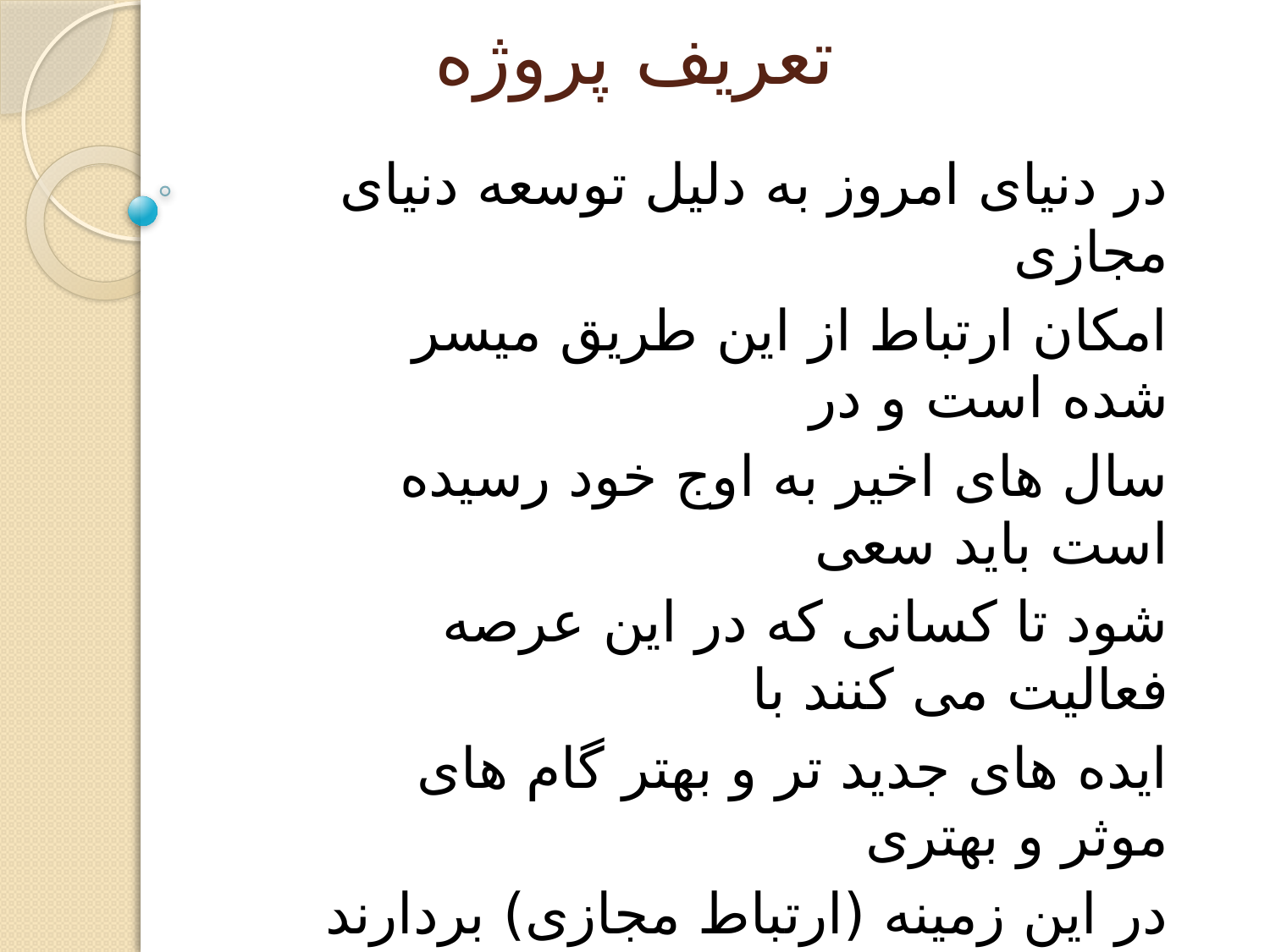

# تعریف پروژه
در دنیای امروز به دلیل توسعه دنیای مجازی
امکان ارتباط از این طریق میسر شده است و در
سال های اخیر به اوج خود رسیده است باید سعی
شود تا کسانی که در این عرصه فعالیت می کنند با
ایده های جدید تر و بهتر گام های موثر و بهتری
در این زمینه (ارتباط مجازی) بردارند تا از بسیاری
هزینه های مرسوم در امر ارتباط های معمولی کم
کنند.